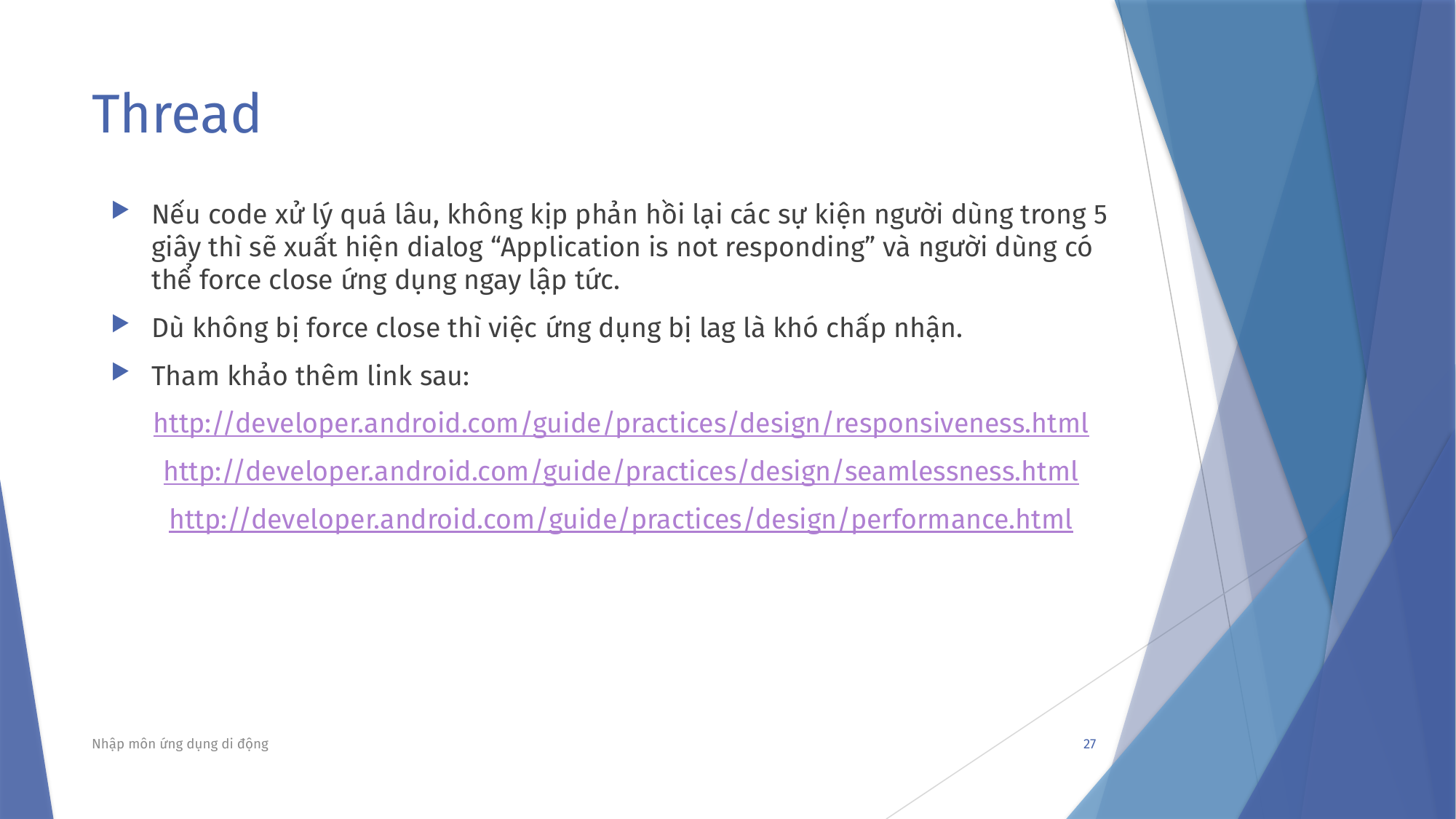

# Thread
Nếu code xử lý quá lâu, không kịp phản hồi lại các sự kiện người dùng trong 5 giây thì sẽ xuất hiện dialog “Application is not responding” và người dùng có thể force close ứng dụng ngay lập tức.
Dù không bị force close thì việc ứng dụng bị lag là khó chấp nhận.
Tham khảo thêm link sau:
http://developer.android.com/guide/practices/design/responsiveness.html
http://developer.android.com/guide/practices/design/seamlessness.html
http://developer.android.com/guide/practices/design/performance.html
Nhập môn ứng dụng di động
27